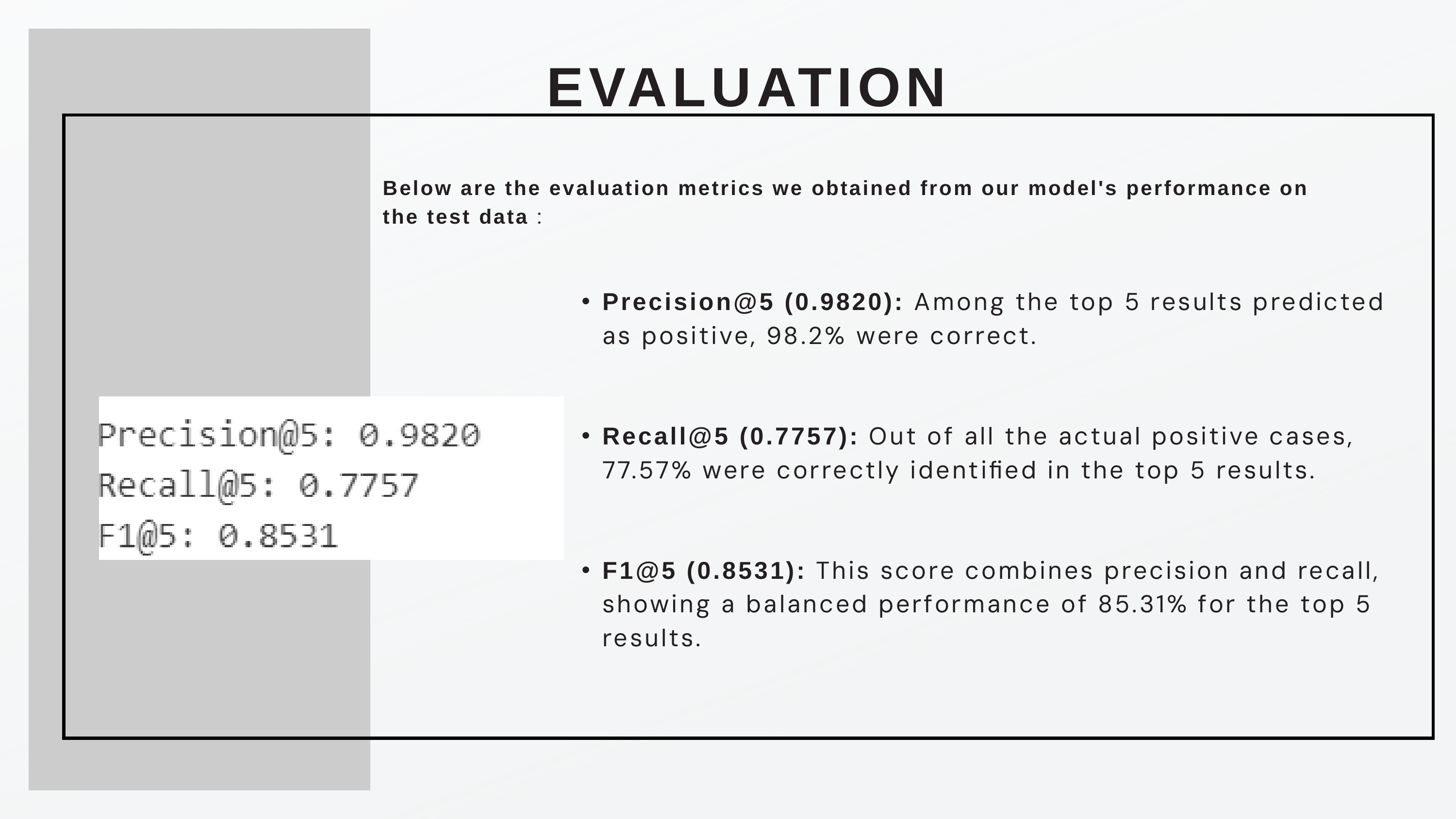

EVALUATION

Below are the evaluation metrics we obtained from our model's performance on the test data :
Precision@5 (0.9820): Among the top 5 results predicted as positive, 98.2% were correct.

Recall@5 (0.7757): Out of all the actual positive cases, 77.57% were correctly identified in the top 5 results.

F1@5 (0.8531): This score combines precision and recall, showing a balanced performance of 85.31% for the top 5 results.